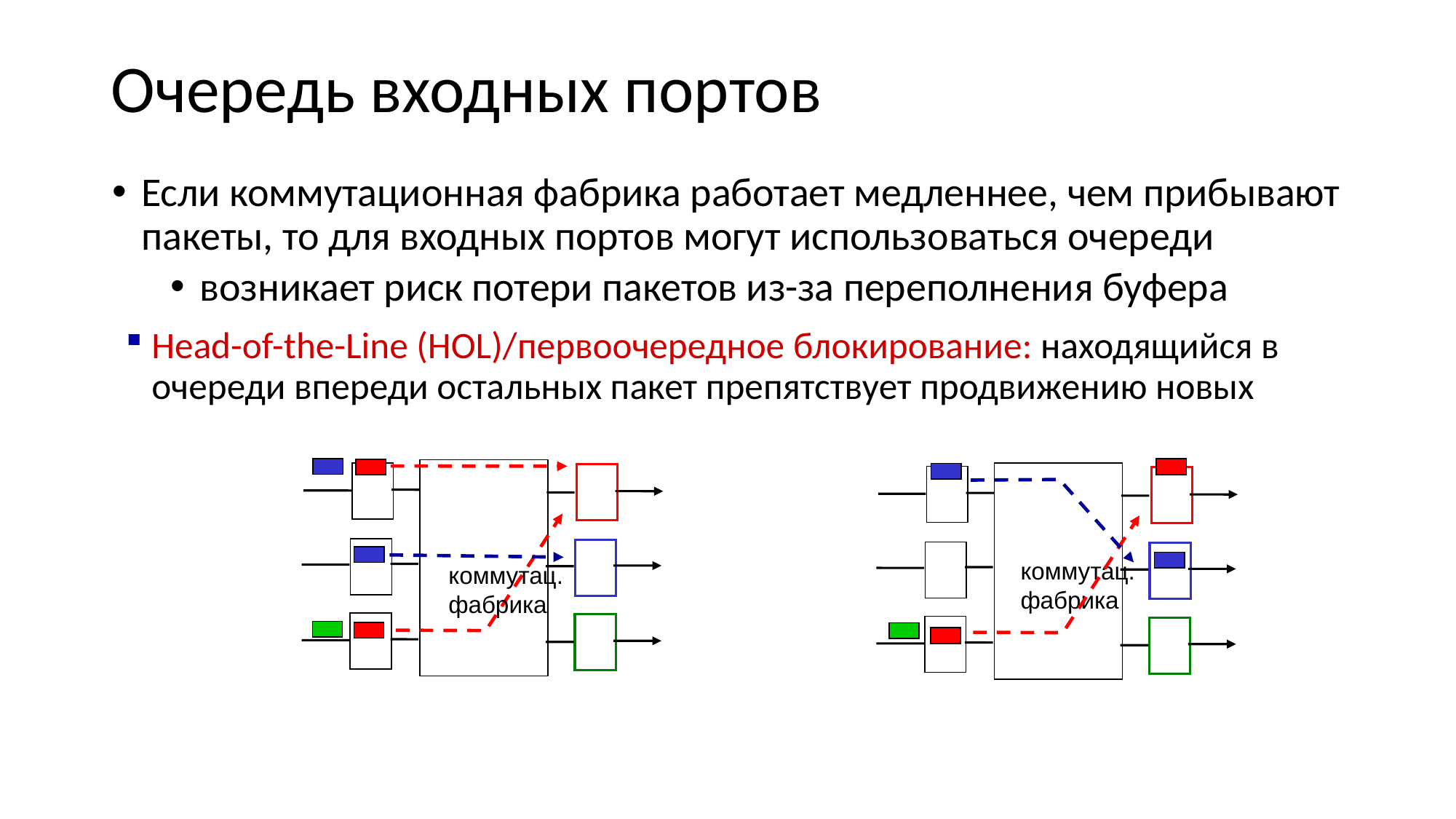

# Очередь входных портов
Если коммутационная фабрика работает медленнее, чем прибывают пакеты, то для входных портов могут использоваться очереди
возникает риск потери пакетов из-за переполнения буфера

Head-of-the-Line (HOL)/первоочередное блокирование: находящийся в очереди впереди остальных пакет препятствует продвижению новых

коммутац.
фабрика

коммутац.
фабрика